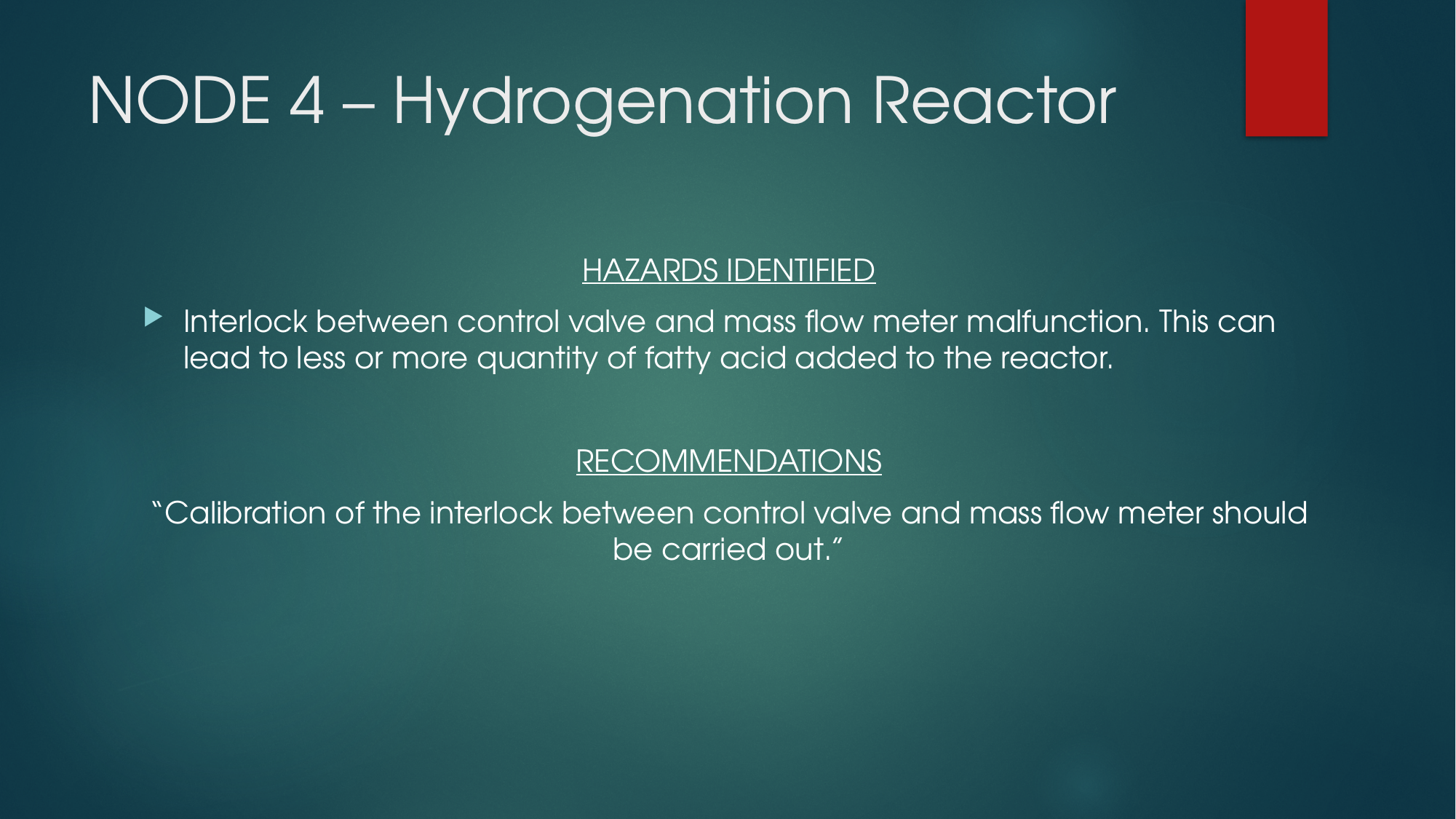

# NODE 4 – Hydrogenation Reactor
HAZARDS IDENTIFIED
Interlock between control valve and mass flow meter malfunction. This can lead to less or more quantity of fatty acid added to the reactor.

RECOMMENDATIONS
“Calibration of the interlock between control valve and mass flow meter should be carried out.”